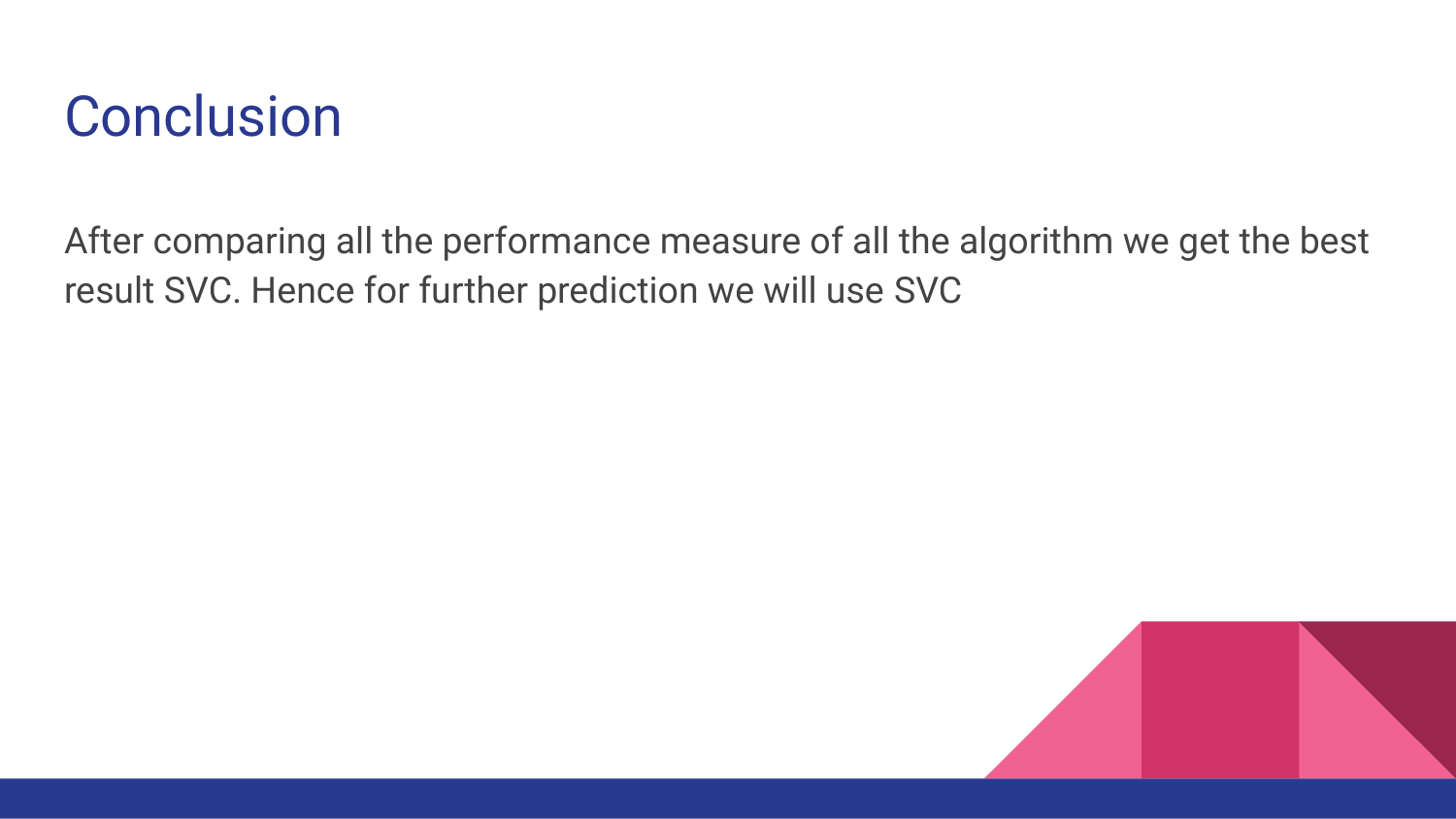

# Conclusion
After comparing all the performance measure of all the algorithm we get the best result SVC. Hence for further prediction we will use SVC